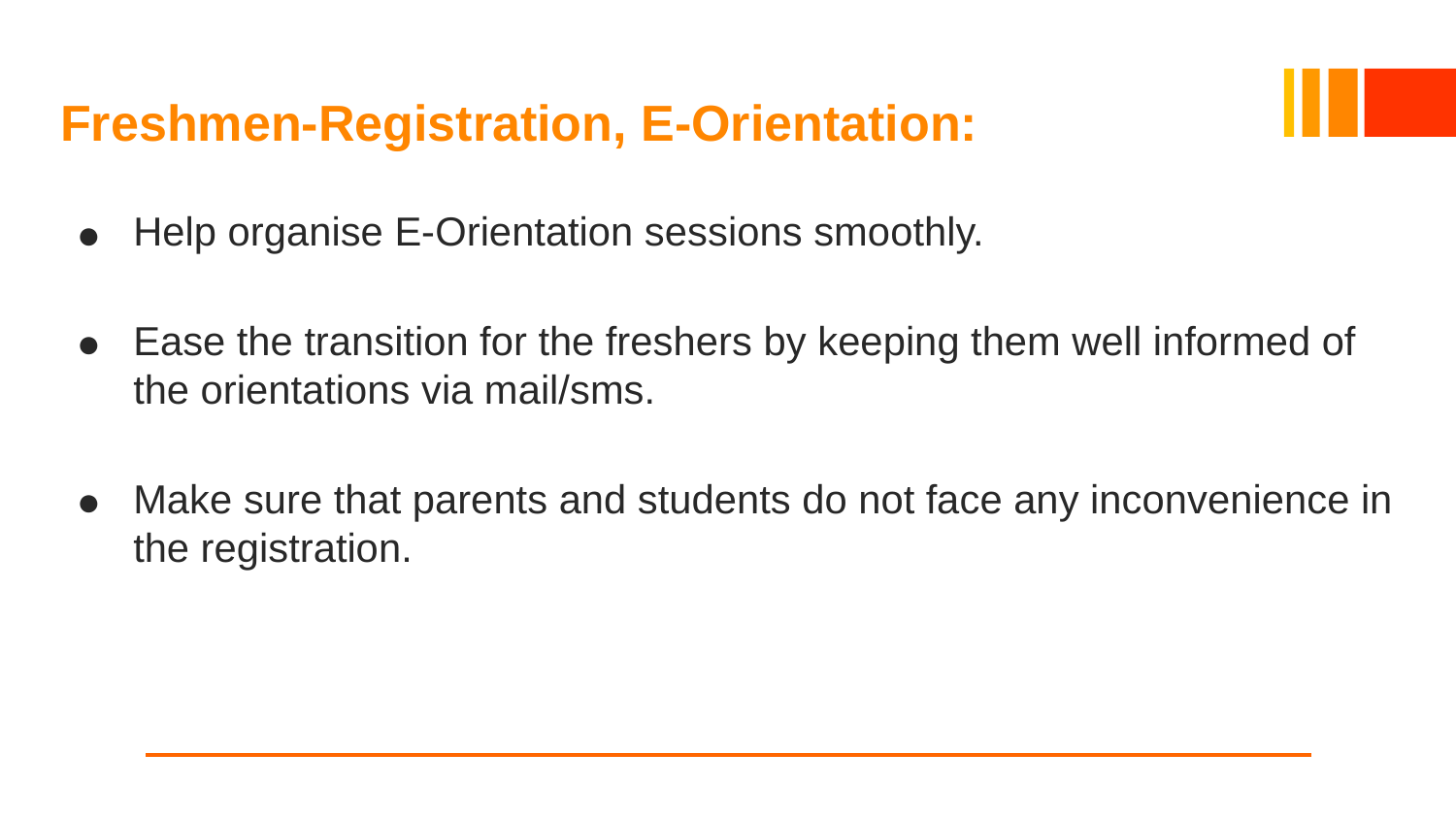

# Freshmen-Registration, E-Orientation:

Help organise E-Orientation sessions smoothly.

Ease the transition for the freshers by keeping them well informed of the orientations via mail/sms.

Make sure that parents and students do not face any inconvenience in the registration.